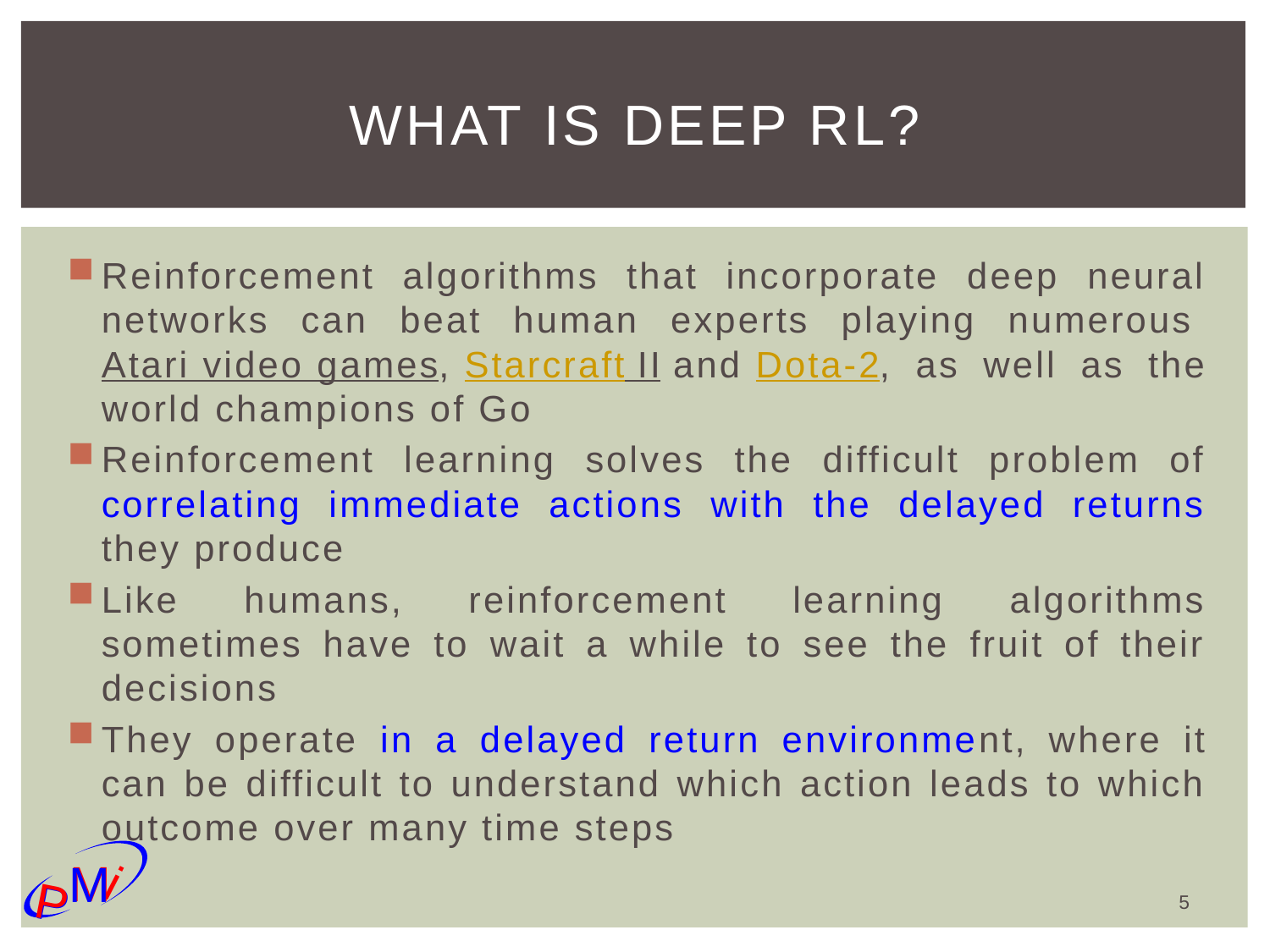

# What is deep RL?
Reinforcement algorithms that incorporate deep neural networks can beat human experts playing numerous Atari video games, Starcraft II and Dota-2, as well as the world champions of Go
Reinforcement learning solves the difficult problem of correlating immediate actions with the delayed returns they produce
Like humans, reinforcement learning algorithms sometimes have to wait a while to see the fruit of their decisions
They operate in a delayed return environment, where it can be difficult to understand which action leads to which outcome over many time steps

5